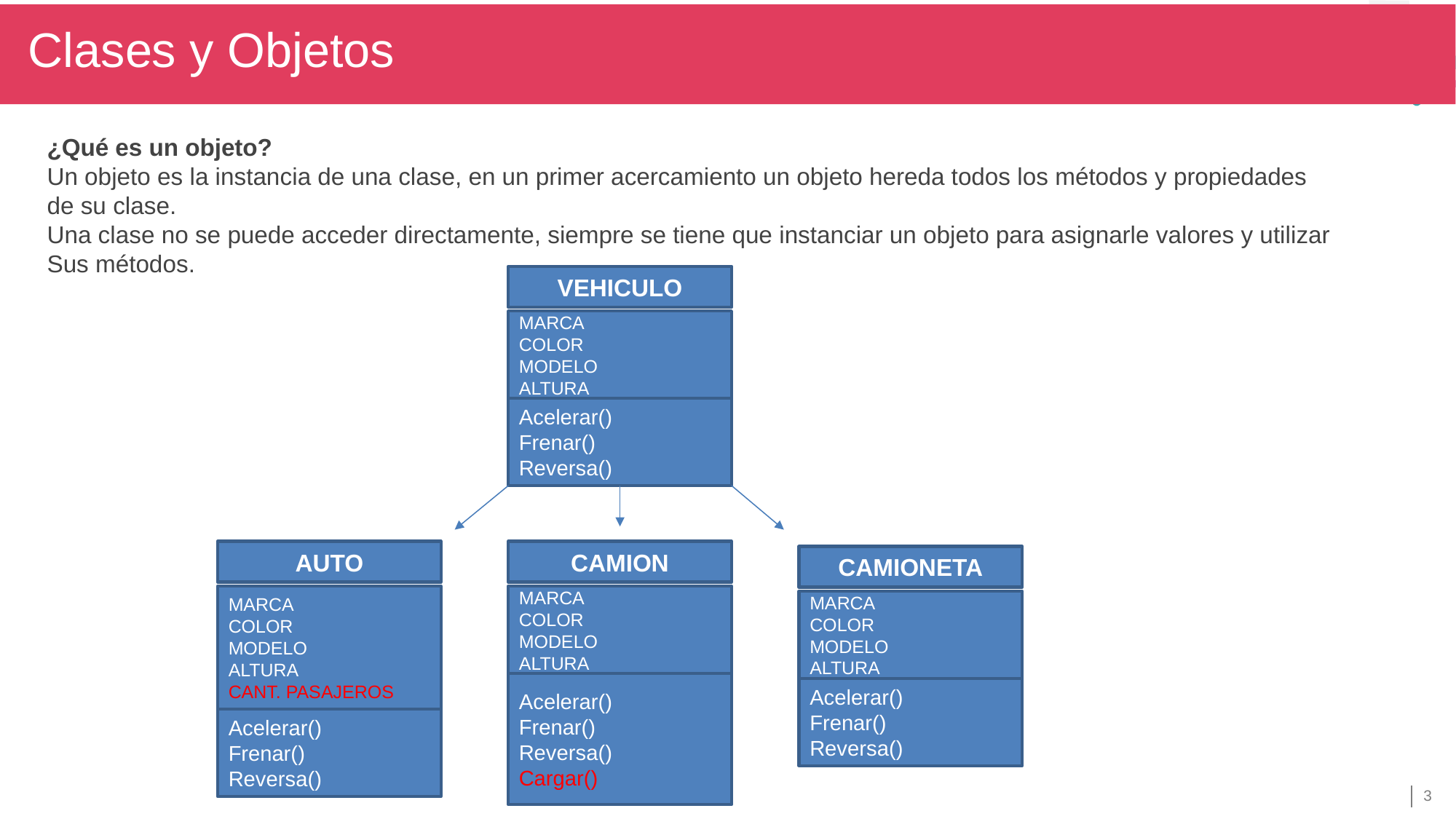

Clases y Objetos
TÍTULO SECCIÓN
TÍTULO
¿Qué es un objeto?
Un objeto es la instancia de una clase, en un primer acercamiento un objeto hereda todos los métodos y propiedades
de su clase.
Una clase no se puede acceder directamente, siempre se tiene que instanciar un objeto para asignarle valores y utilizar
Sus métodos.
VEHICULO
MARCA
COLOR
MODELO
ALTURA
Acelerar()
Frenar()
Reversa()
AUTO
CAMION
CAMIONETA
MARCA
COLOR
MODELO
ALTURA
Acelerar()
Frenar()
Reversa()
MARCA
COLOR
MODELO
ALTURA
CANT. PASAJEROS
MARCA
COLOR
MODELO
ALTURA
Acelerar()
Frenar()
Reversa()
Cargar()
Acelerar()
Frenar()
Reversa()